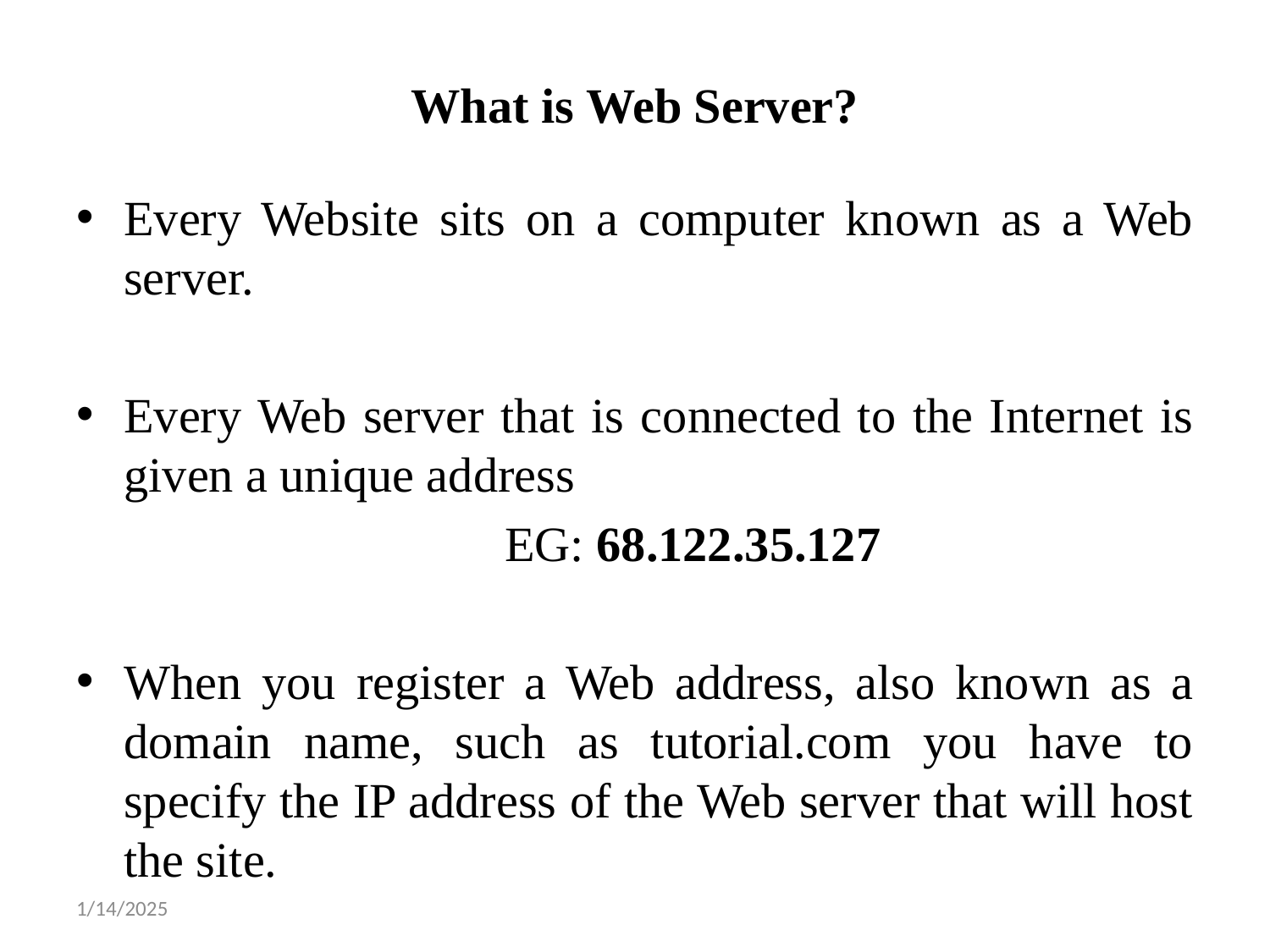

# What is Web Server?
Every Website sits on a computer known as a Web server.

Every Web server that is connected to the Internet is given a unique address
				EG: 68.122.35.127

When you register a Web address, also known as a domain name, such as tutorial.com you have to specify the IP address of the Web server that will host the site.

1/14/2025